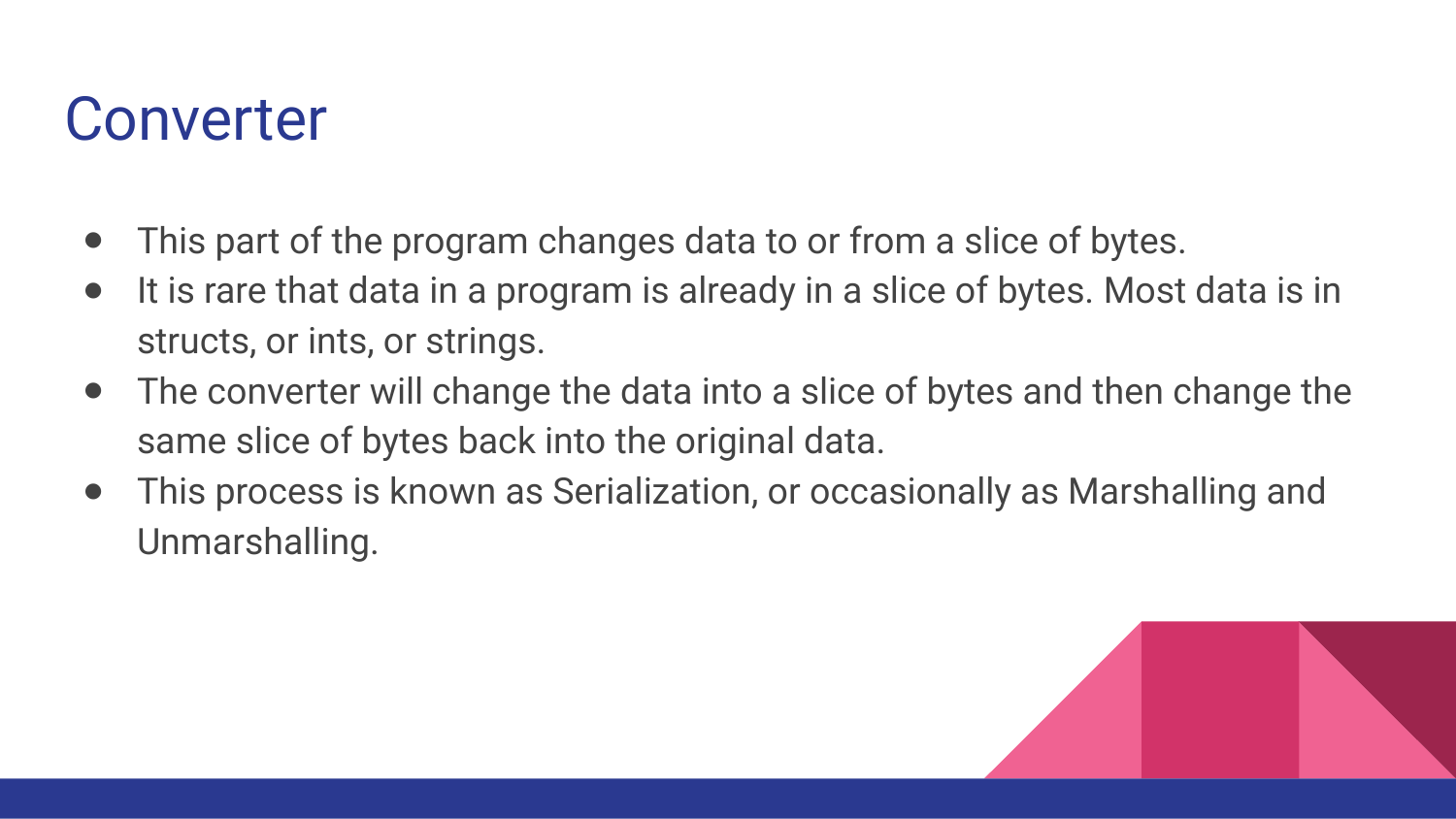

# Converter
This part of the program changes data to or from a slice of bytes.
It is rare that data in a program is already in a slice of bytes. Most data is in structs, or ints, or strings.
The converter will change the data into a slice of bytes and then change the same slice of bytes back into the original data.
This process is known as Serialization, or occasionally as Marshalling and Unmarshalling.